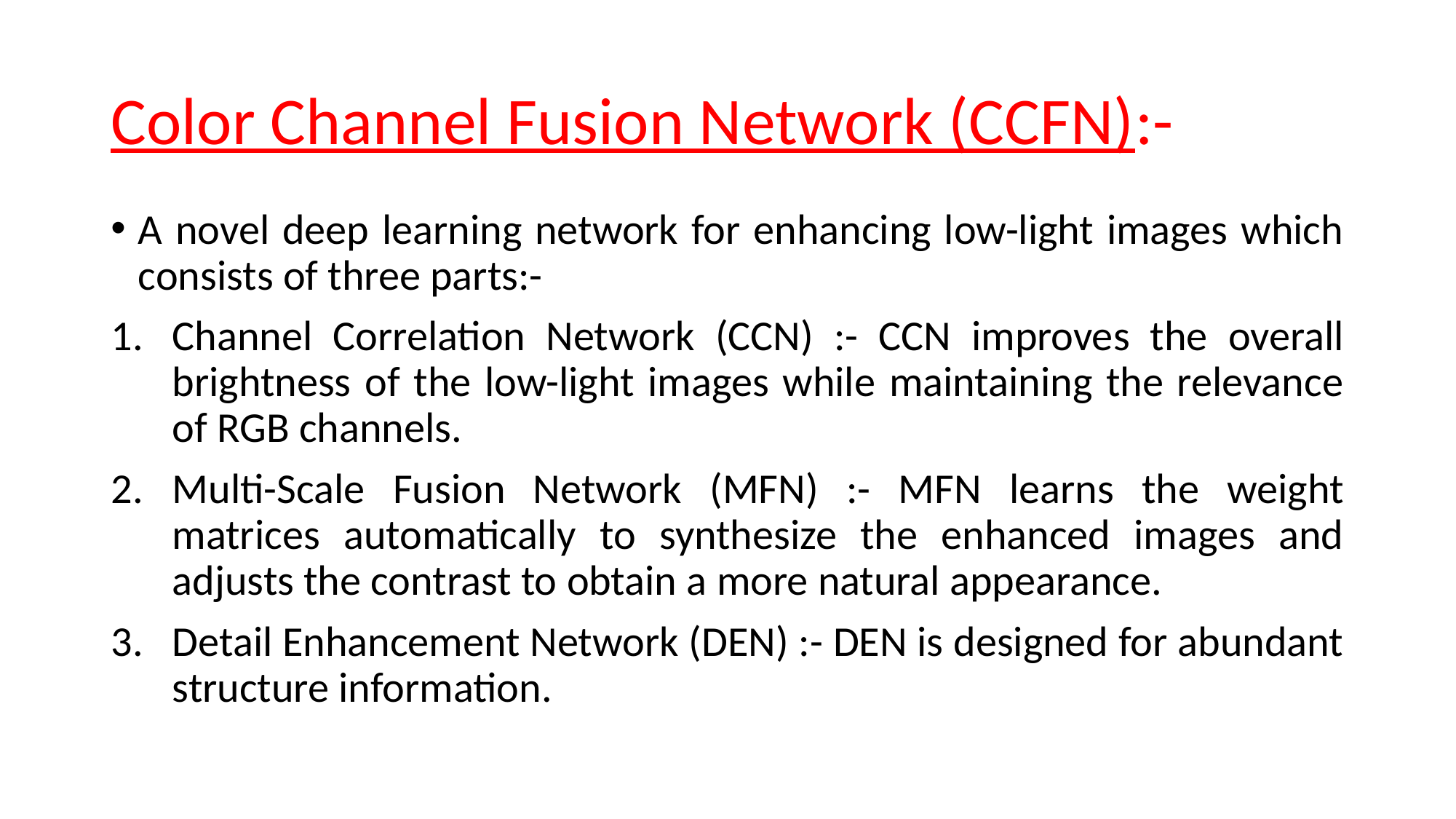

# Color Channel Fusion Network (CCFN):-
A novel deep learning network for enhancing low-light images which consists of three parts:-
Channel Correlation Network (CCN) :- CCN improves the overall brightness of the low-light images while maintaining the relevance of RGB channels.
Multi-Scale Fusion Network (MFN) :- MFN learns the weight matrices automatically to synthesize the enhanced images and adjusts the contrast to obtain a more natural appearance.
Detail Enhancement Network (DEN) :- DEN is designed for abundant structure information.